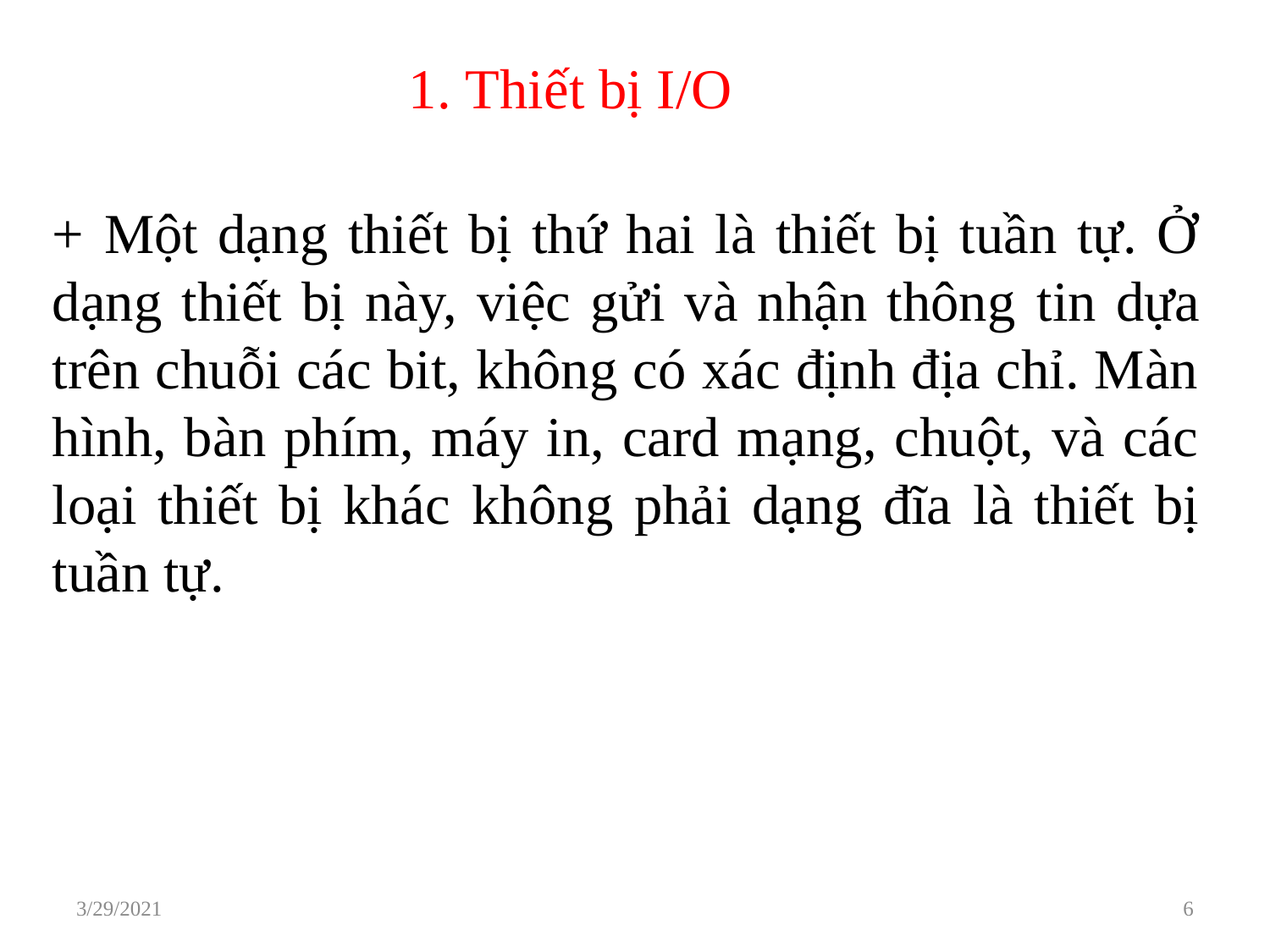

# 1. Thiết bị I/O
+ Một dạng thiết bị thứ hai là thiết bị tuần tự. Ở dạng thiết bị này, việc gửi và nhận thông tin dựa trên chuỗi các bit, không có xác định địa chỉ. Màn hình, bàn phím, máy in, card mạng, chuột, và các loại thiết bị khác không phải dạng đĩa là thiết bị tuần tự.
3/29/2021
6